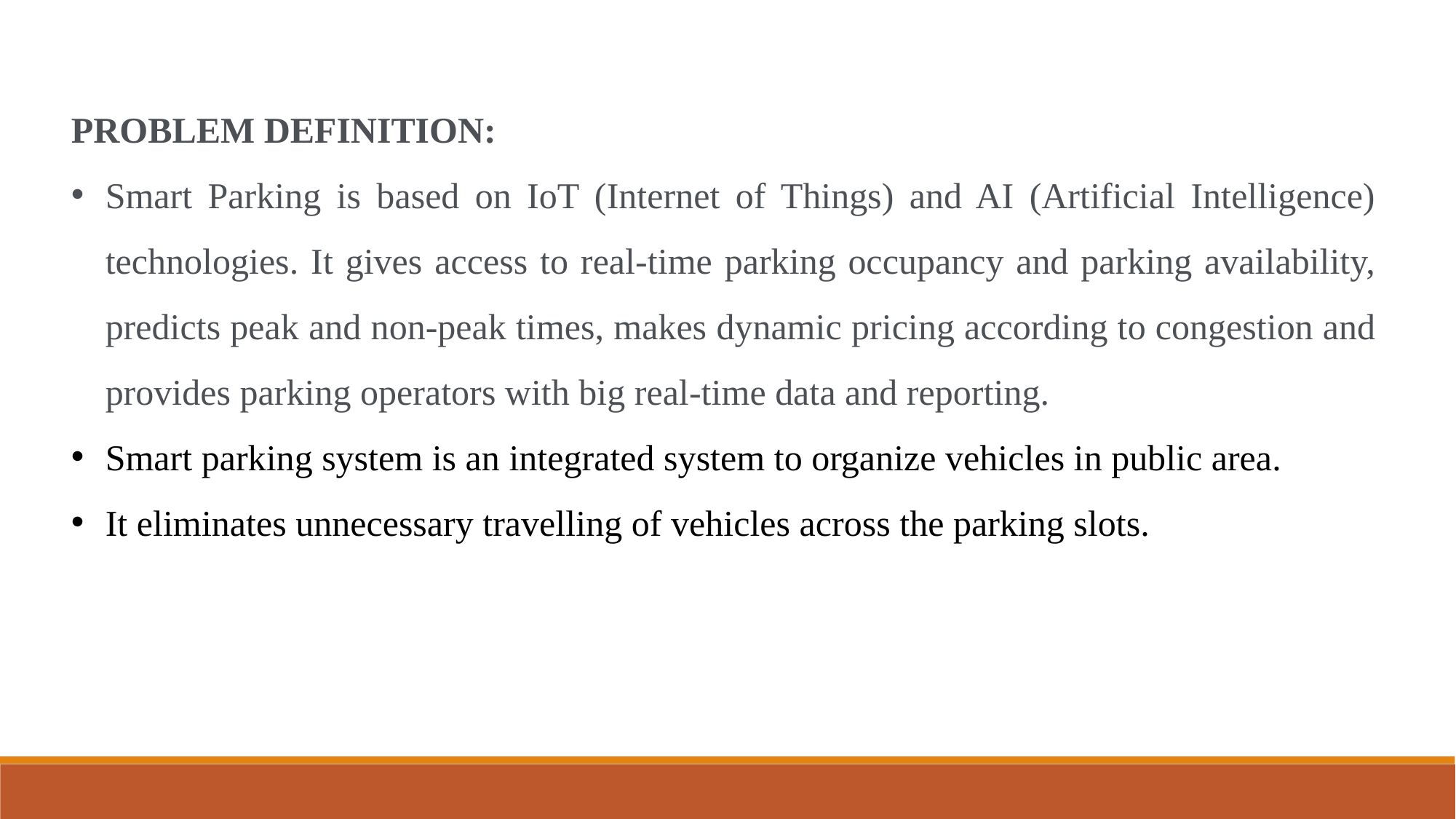

PROBLEM DEFINITION:
Smart Parking is based on IoT (Internet of Things) and AI (Artificial Intelligence) technologies. It gives access to real-time parking occupancy and parking availability, predicts peak and non-peak times, makes dynamic pricing according to congestion and provides parking operators with big real-time data and reporting.
Smart parking system is an integrated system to organize vehicles in public area.
It eliminates unnecessary travelling of vehicles across the parking slots.